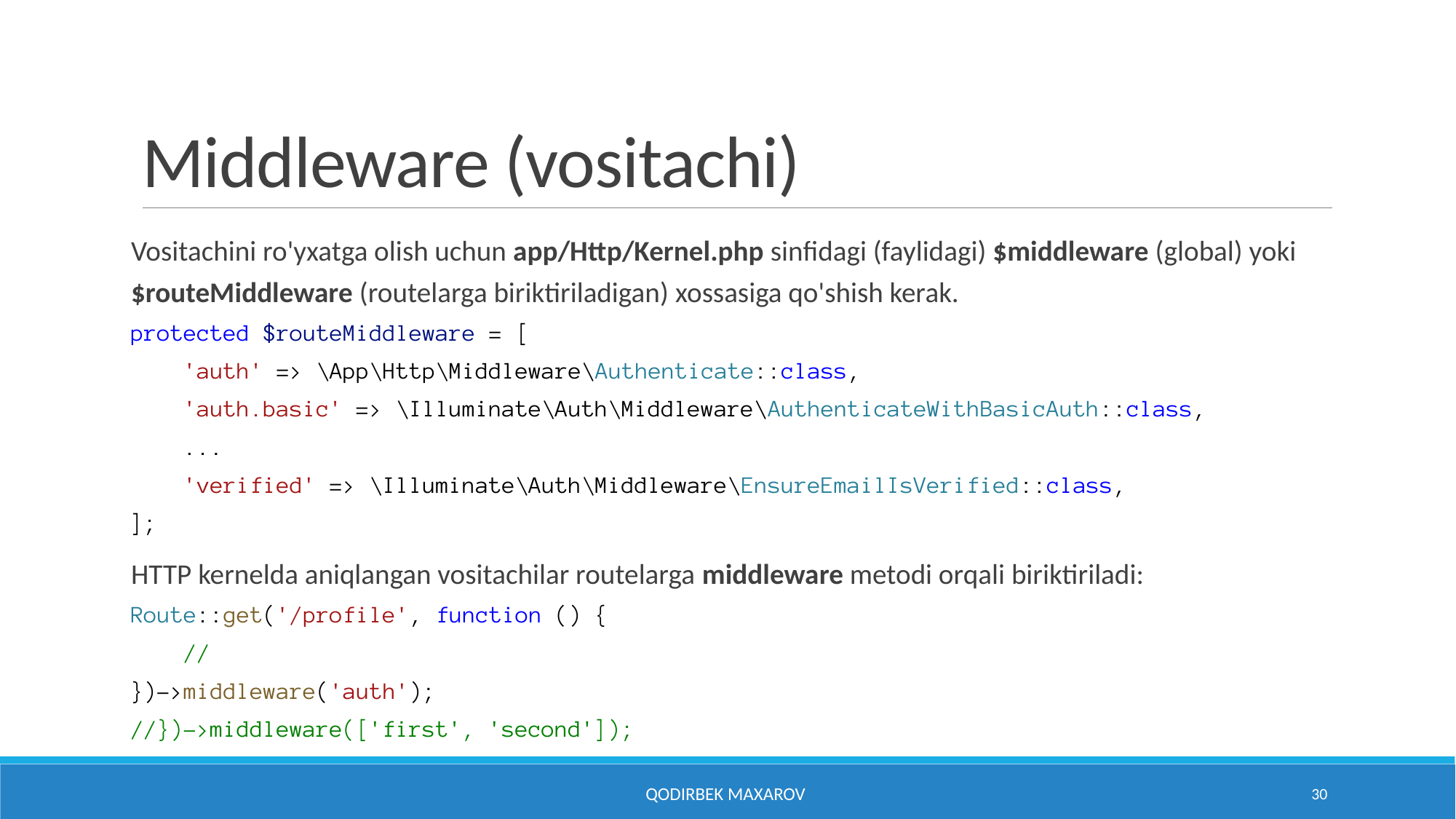

# Middleware (vositachi)
Vositachini ro'yxatga olish uchun app/Http/Kernel.php sinfidagi (faylidagi) $middleware (global) yoki $routeMiddleware (routelarga biriktiriladigan) xossasiga qo'shish kerak.
protected $routeMiddleware = [
    'auth' => \App\Http\Middleware\Authenticate::class,
    'auth.basic' => \Illuminate\Auth\Middleware\AuthenticateWithBasicAuth::class,
    ...
    'verified' => \Illuminate\Auth\Middleware\EnsureEmailIsVerified::class,
];
HTTP kernelda aniqlangan vositachilar routelarga middleware metodi orqali biriktiriladi:
Route::get('/profile', function () {
    //
})->middleware('auth');
//})->middleware(['first', 'second']);
Qodirbek Maxarov
30